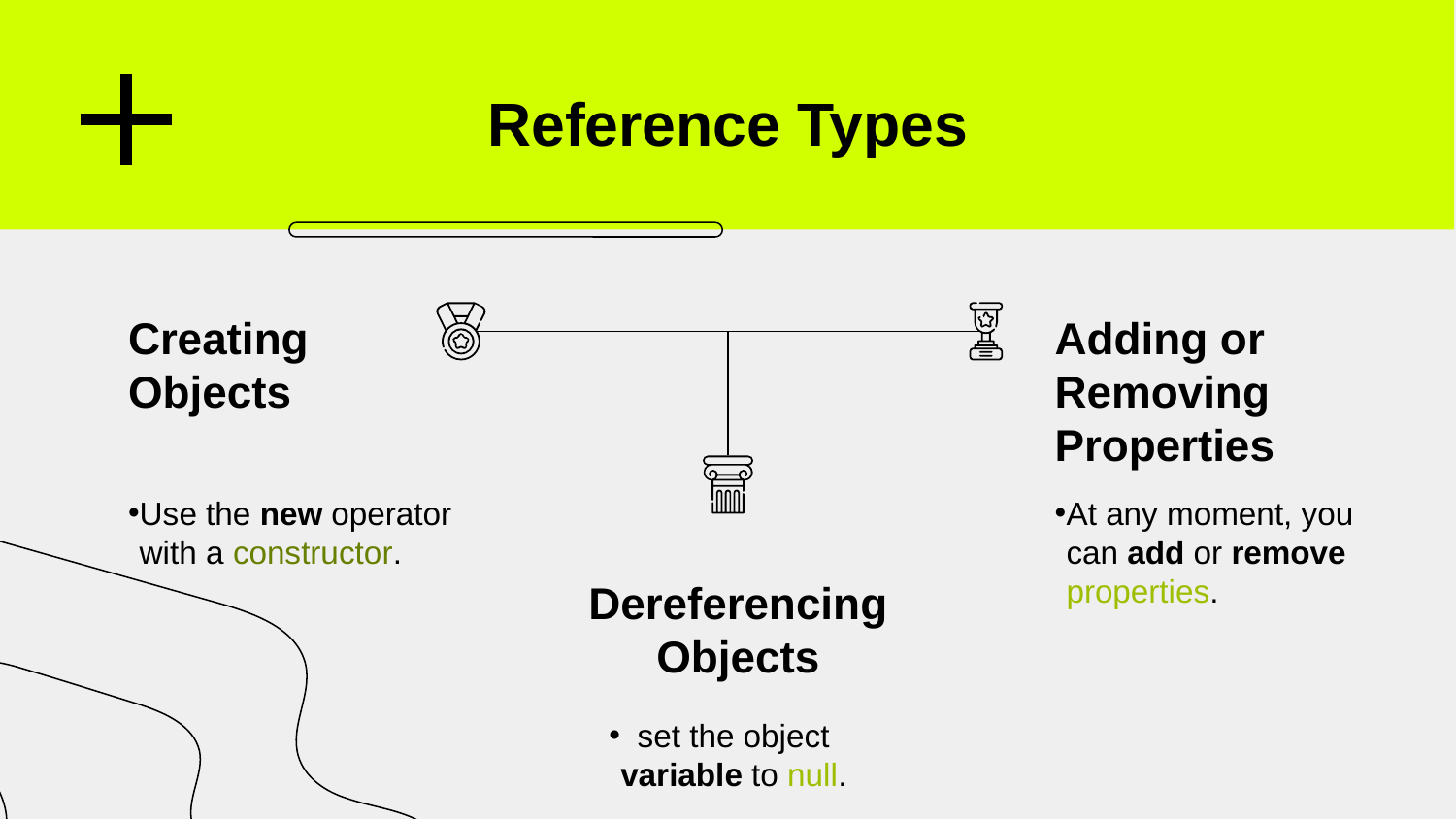

# Reference Types
Creating Objects
Adding or Removing Properties

At any moment, you can add or remove properties.
Use the new operator with a constructor.

Dereferencing Objects
set the object variable to null.